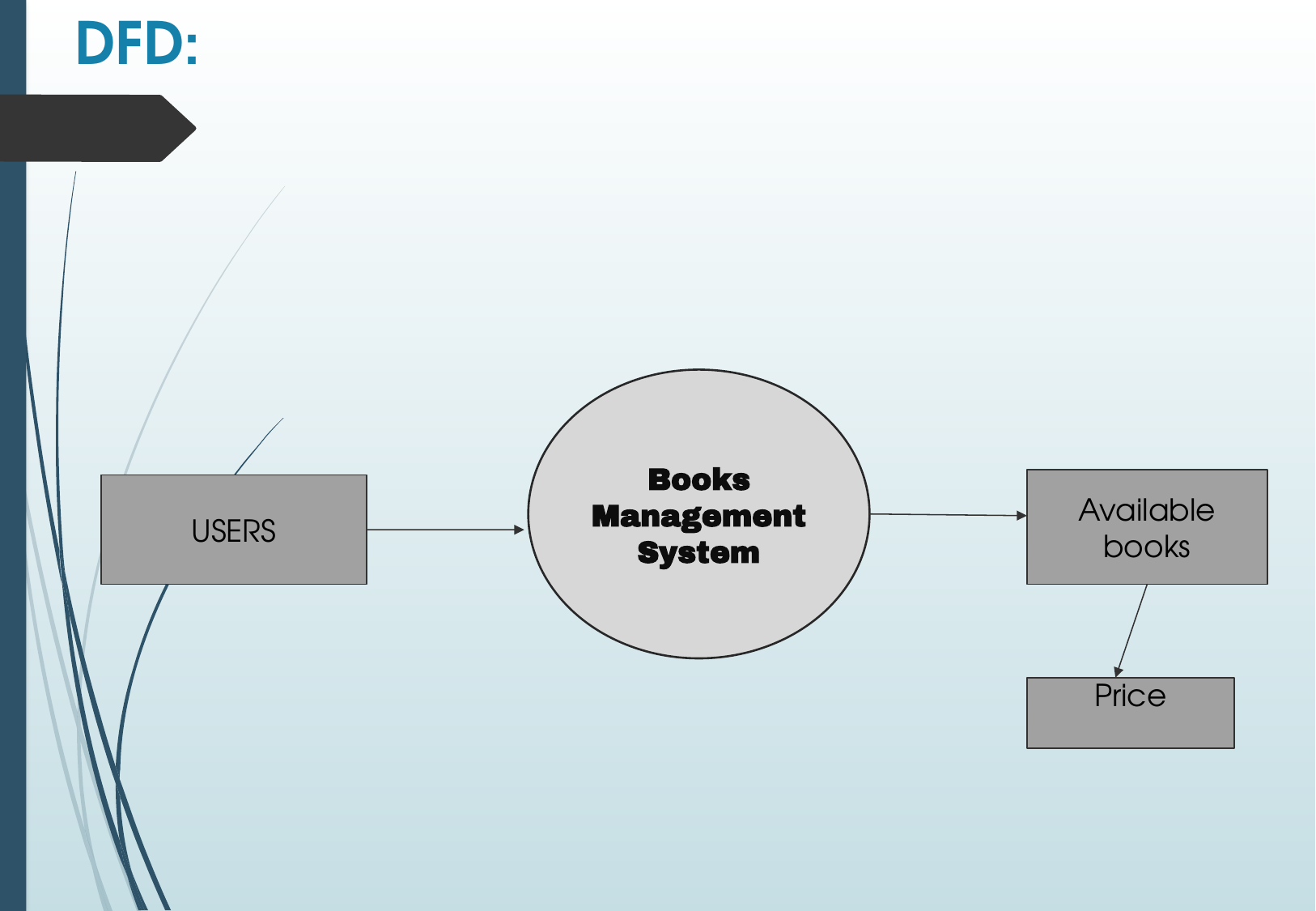

# DFD:
Books Management System
Available books
USERS
Price